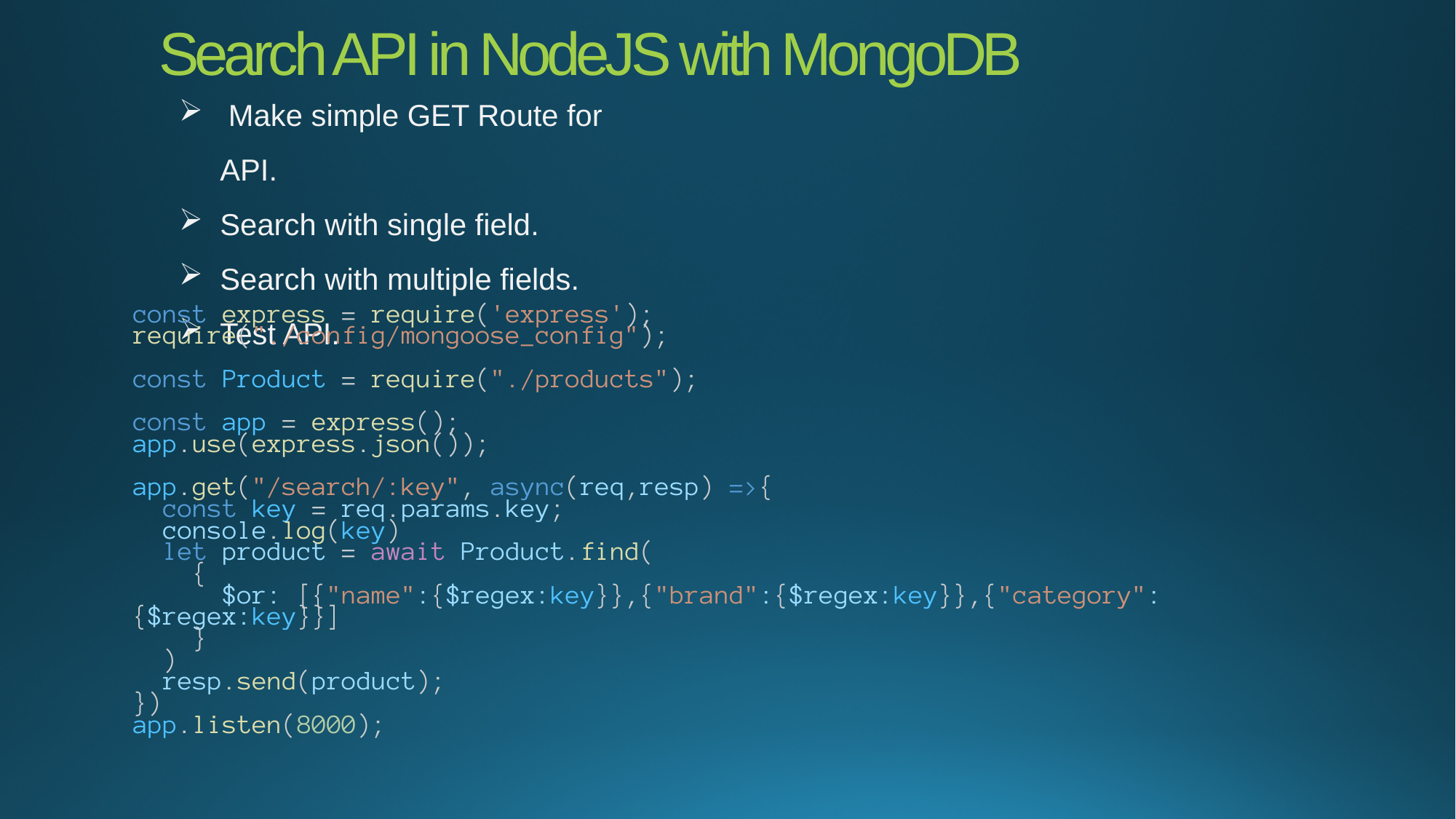

# Search API in NodeJS with MongoDB

 Make simple GET Route for API.
Search with single field.
Search with multiple fields.
Test API.
const express = require('express');
require("./config/mongoose_config");
const Product = require("./products");
const app = express();
app.use(express.json());
app.get("/search/:key", async(req,resp) =>{
  const key = req.params.key;
  console.log(key)
  let product = await Product.find(
    {
      $or: [{"name":{$regex:key}},{"brand":{$regex:key}},{"category":{$regex:key}}]
    }
  )
  resp.send(product);
})
app.listen(8000);